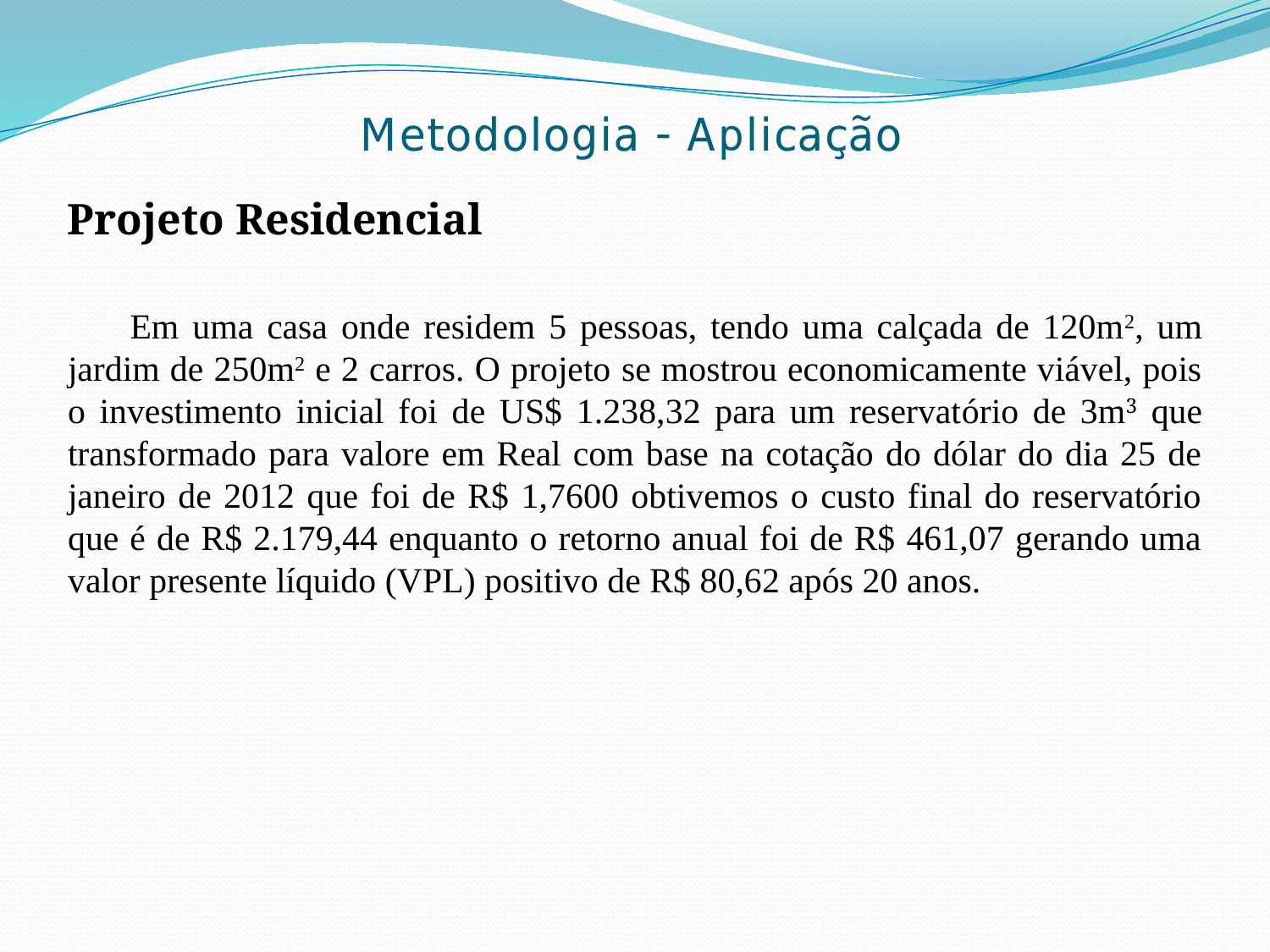

# Metodologia - Aplicação
Projeto Residencial
Em uma casa onde residem 5 pessoas, tendo uma calçada de 120m2, um jardim de 250m2 e 2 carros. O projeto se mostrou economicamente viável, pois o investimento inicial foi de US$ 1.238,32 para um reservatório de 3m3 que transformado para valore em Real com base na cotação do dólar do dia 25 de janeiro de 2012 que foi de R$ 1,7600 obtivemos o custo final do reservatório que é de R$ 2.179,44 enquanto o retorno anual foi de R$ 461,07 gerando uma valor presente líquido (VPL) positivo de R$ 80,62 após 20 anos.